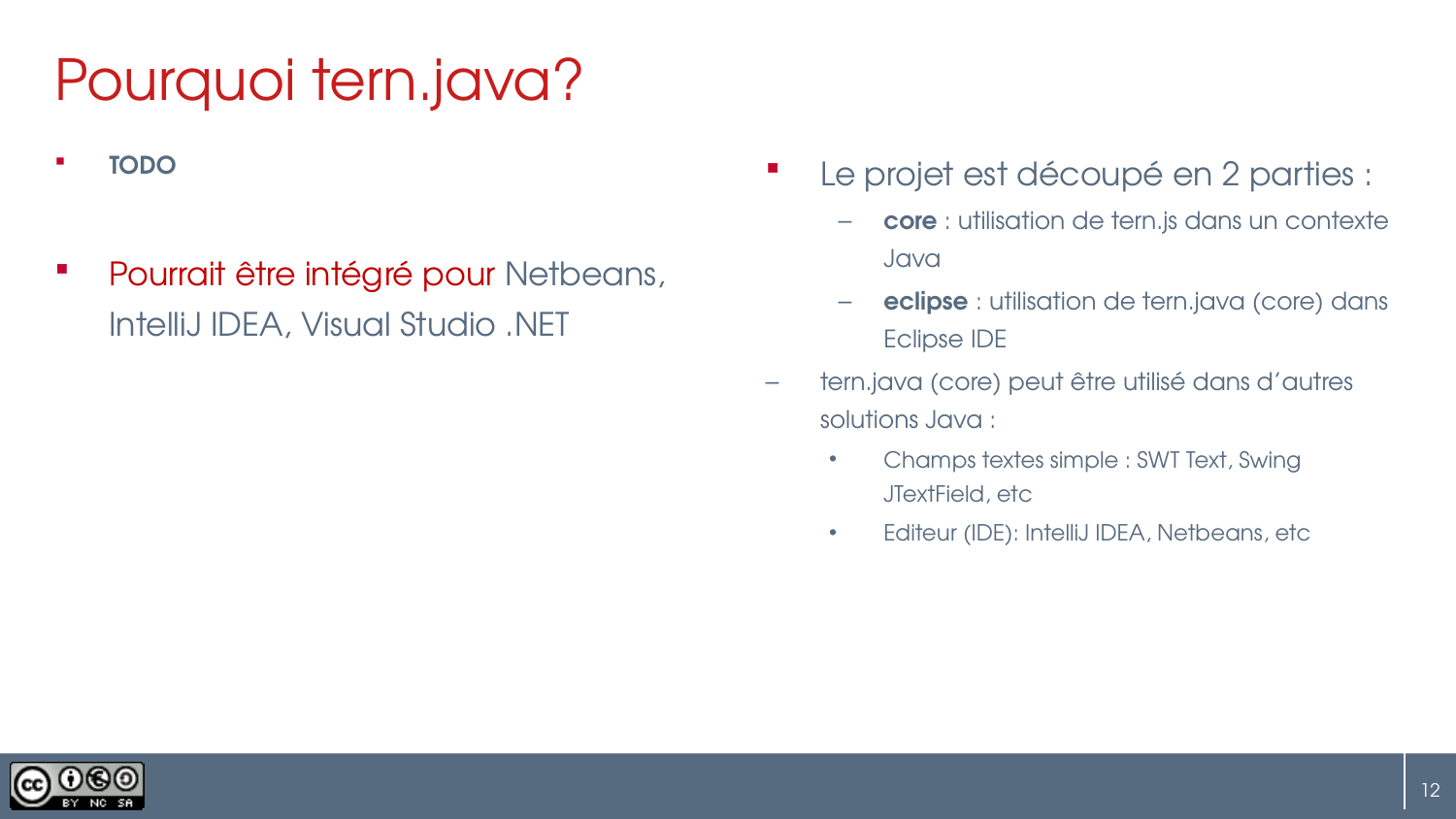

# Pourquoi tern.java?
TODO

Pourrait être intégré pour Netbeans, IntelliJ IDEA, Visual Studio .NET
Le projet est découpé en 2 parties :
core : utilisation de tern.js dans un contexte Java
eclipse : utilisation de tern.java (core) dans Eclipse IDE
tern.java (core) peut être utilisé dans d’autres solutions Java :
Champs textes simple : SWT Text, Swing JTextField, etc
Editeur (IDE): IntelliJ IDEA, Netbeans, etc

12